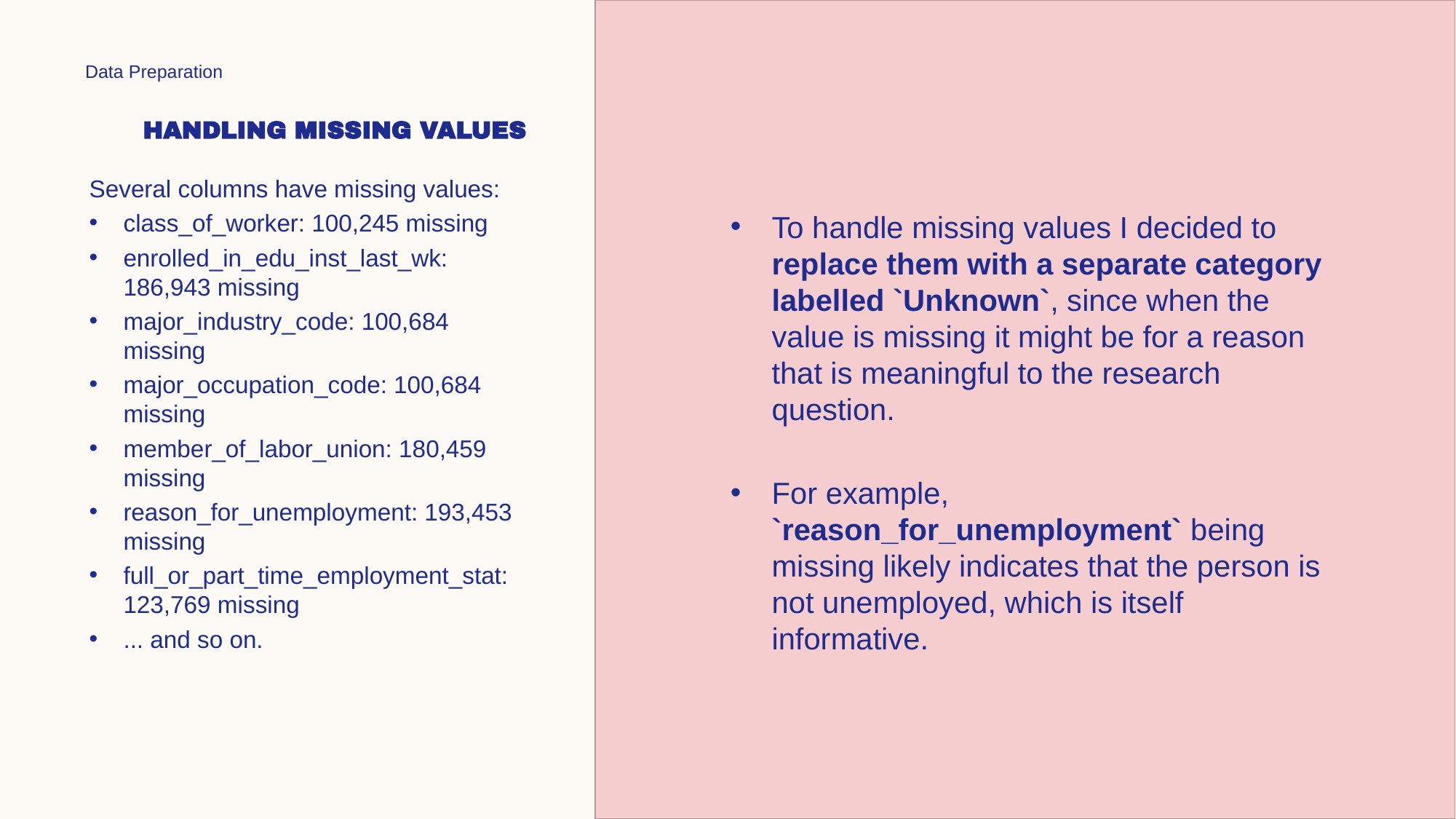

Data Preparation
10
# Handling missing values
Several columns have missing values:
class_of_worker: 100,245 missing
enrolled_in_edu_inst_last_wk: 186,943 missing
major_industry_code: 100,684 missing
major_occupation_code: 100,684 missing
member_of_labor_union: 180,459 missing
reason_for_unemployment: 193,453 missing
full_or_part_time_employment_stat: 123,769 missing
... and so on.
To handle missing values I decided to replace them with a separate category labelled `Unknown`, since when the value is missing it might be for a reason that is meaningful to the research question.

For example, `reason_for_unemployment` being missing likely indicates that the person is not unemployed, which is itself informative.